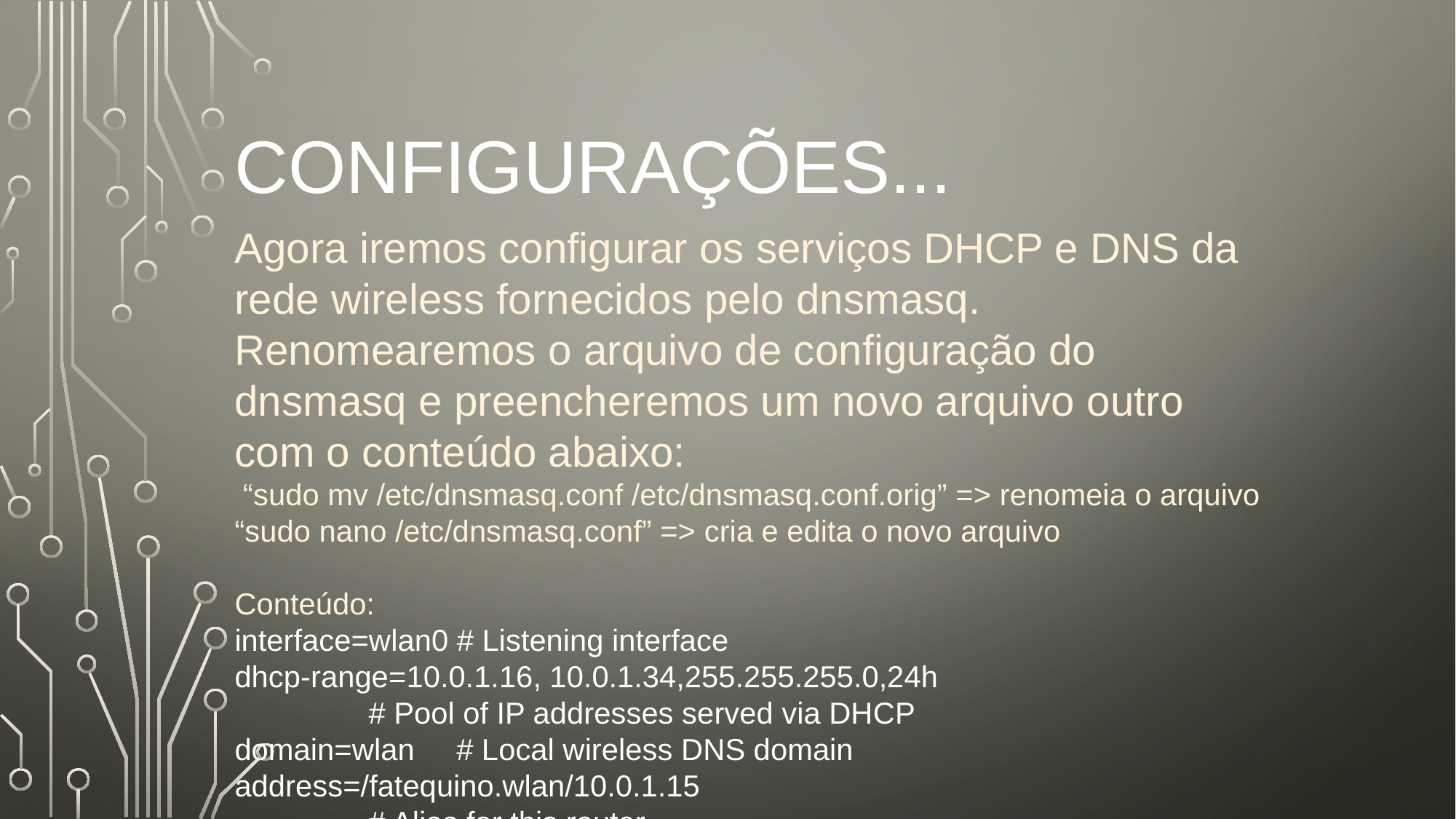

# Configurações...
Agora iremos configurar os serviços DHCP e DNS da rede wireless fornecidos pelo dnsmasq. Renomearemos o arquivo de configuração do dnsmasq e preencheremos um novo arquivo outro com o conteúdo abaixo:
 “sudo mv /etc/dnsmasq.conf /etc/dnsmasq.conf.orig” => renomeia o arquivo
“sudo nano /etc/dnsmasq.conf” => cria e edita o novo arquivo

Conteúdo:
interface=wlan0 # Listening interface
dhcp-range=10.0.1.16, 10.0.1.34,255.255.255.0,24h
                # Pool of IP addresses served via DHCP
domain=wlan     # Local wireless DNS domain
address=/fatequino.wlan/10.0.1.15
                # Alias for this router